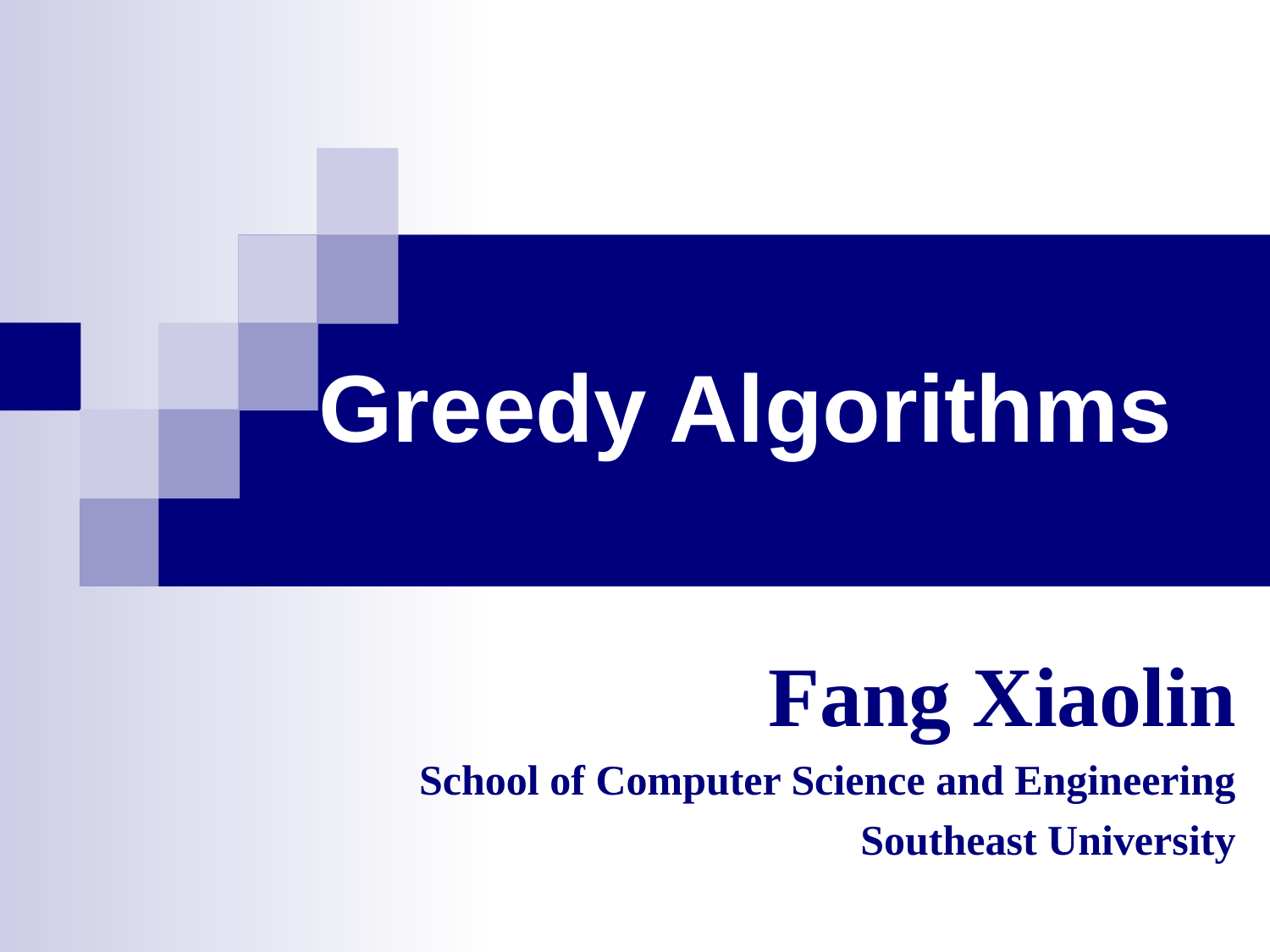

# Greedy Algorithms
Fang Xiaolin
School of Computer Science and Engineering
Southeast University